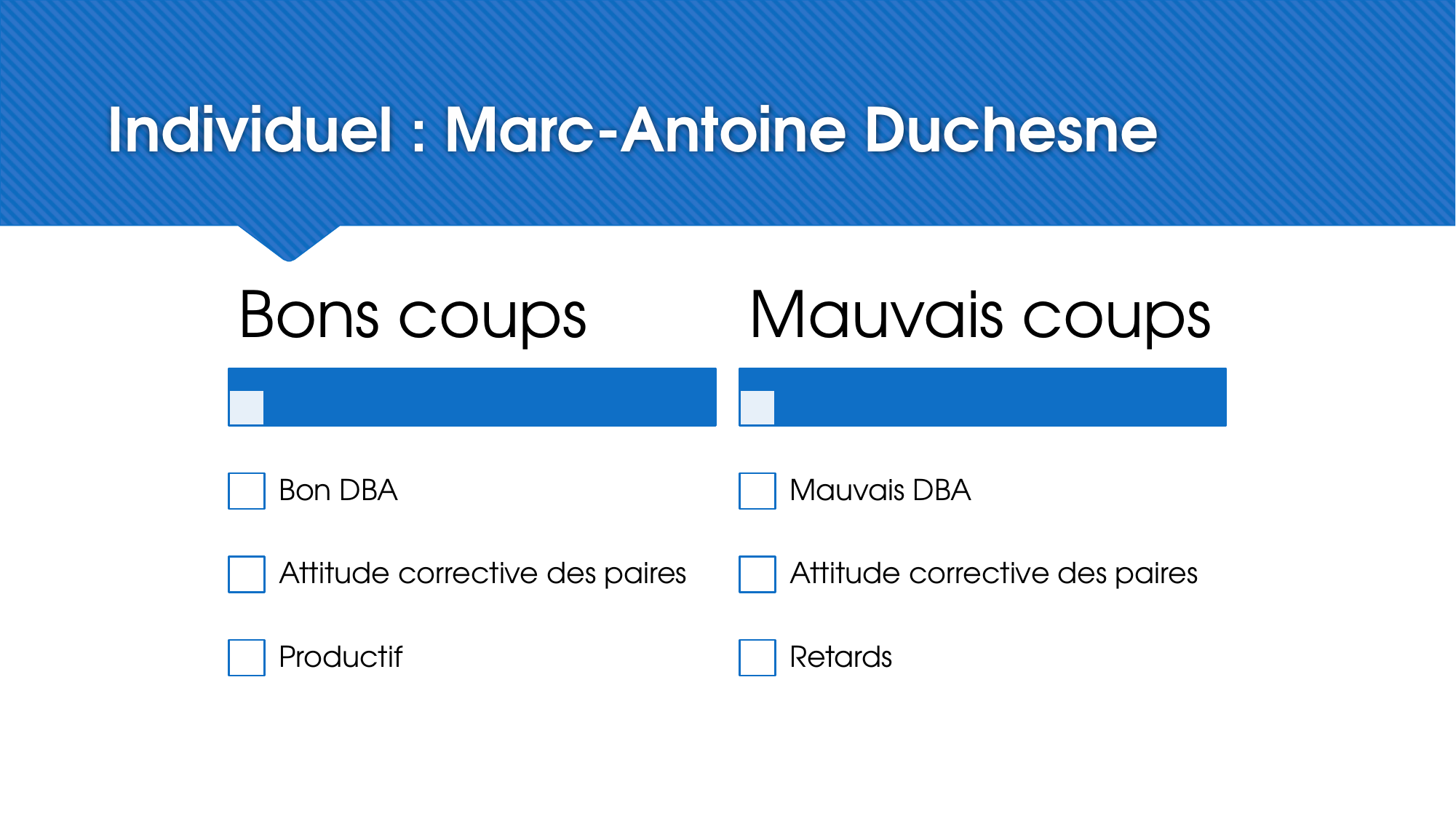

# Individuel : Marc-Antoine Duchesne
Bons coups
Bon DBA
Attitude corrective des paires
Productif
Mauvais coups
Mauvais DBA
Attitude corrective des paires
Retards